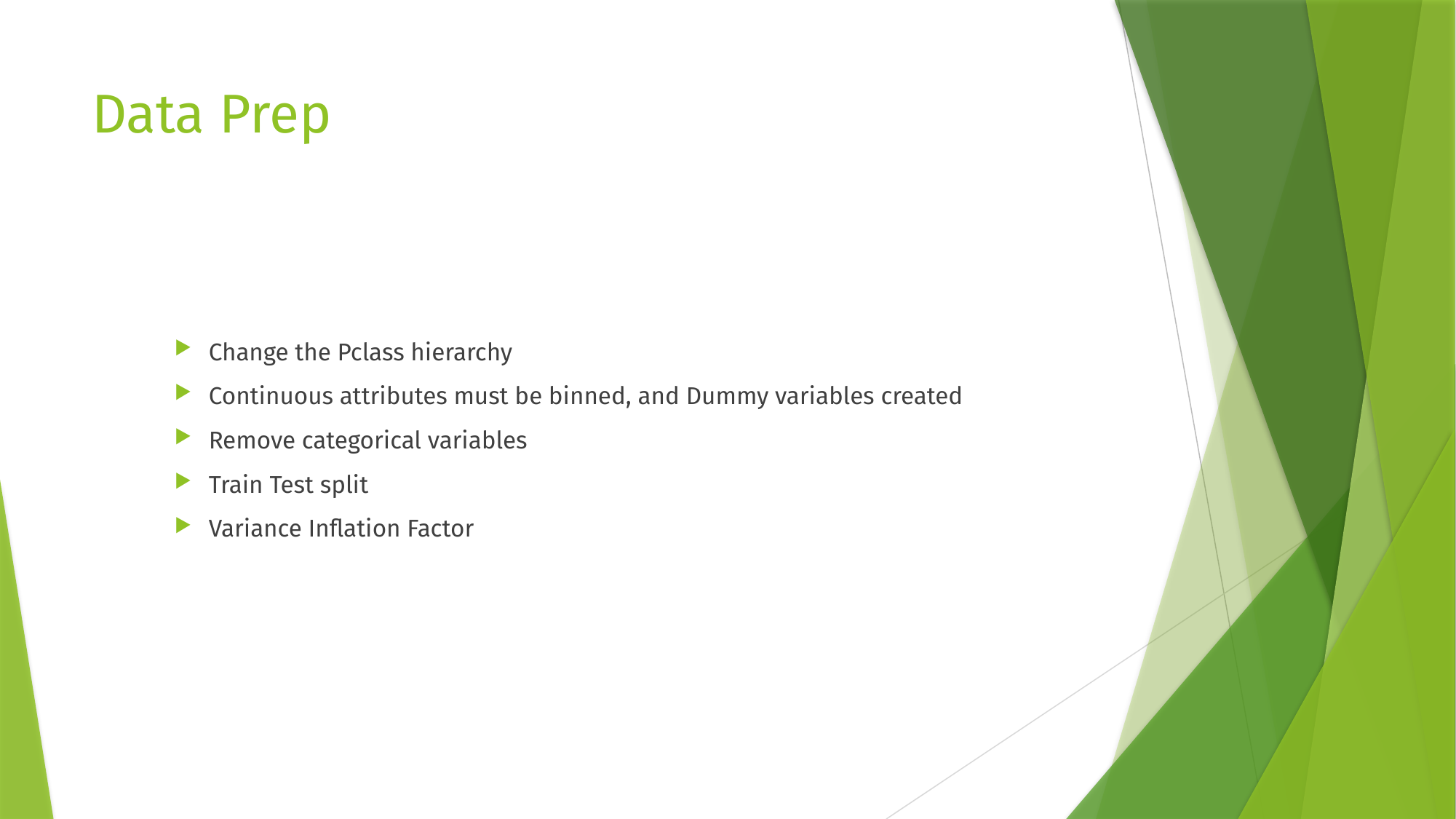

# Data Prep

Change the Pclass hierarchy
Continuous attributes must be binned, and Dummy variables created
Remove categorical variables
Train Test split
Variance Inflation Factor